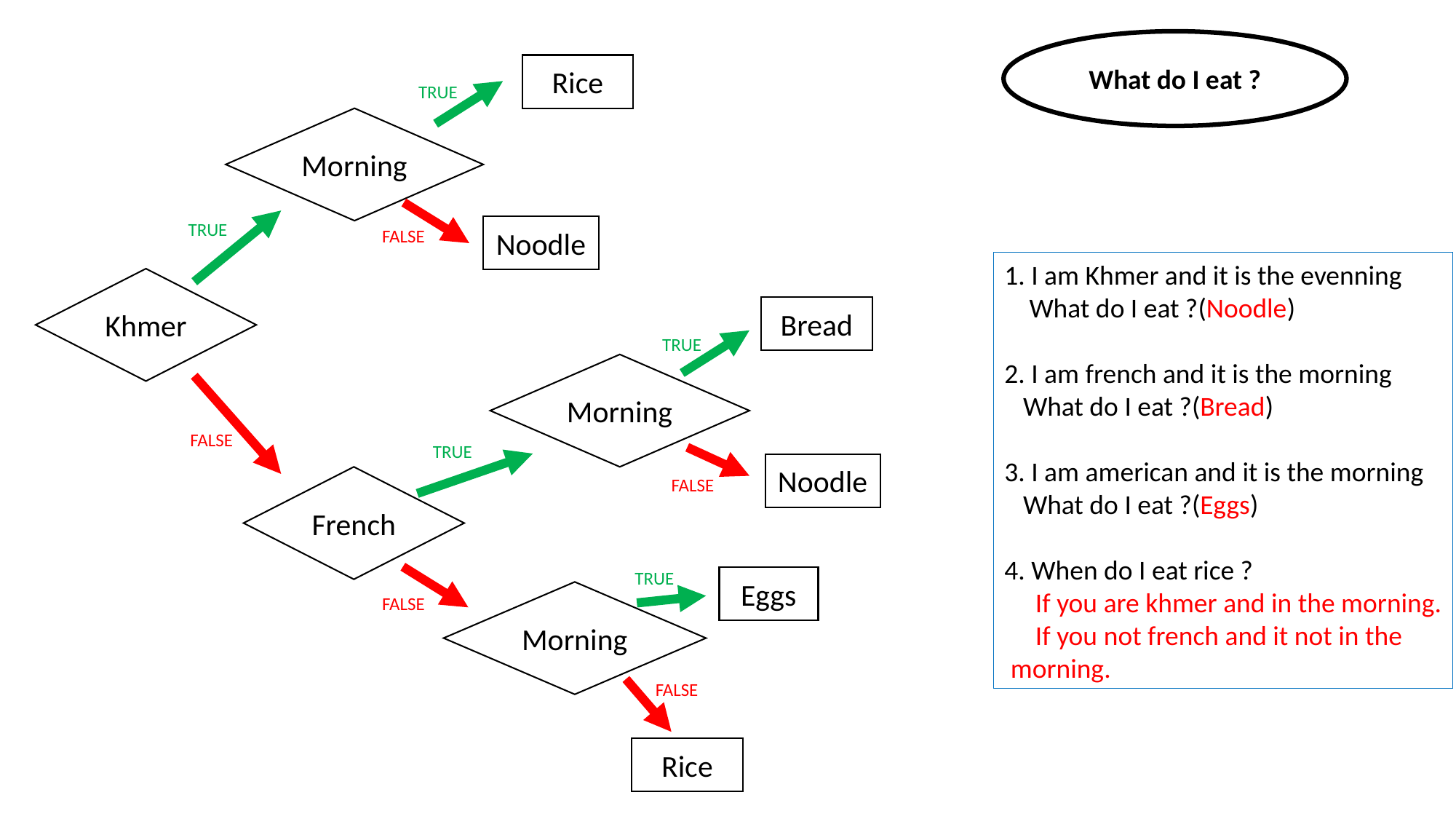

What do I eat ?
Rice
TRUE
Morning
TRUE
Noodle
FALSE
1. I am Khmer and it is the evenning
    What do I eat ?(Noodle)

2. I am french and it is the morning
   What do I eat ?(Bread)

3. I am american and it is the morning
   What do I eat ?(Eggs)

4. When do I eat rice ?
     If you are khmer and in the morning.
     If you not french and it not in the
 morning.
Khmer
Bread
TRUE
Morning
FALSE
TRUE
Noodle
French
FALSE
TRUE
Eggs
Morning
FALSE
FALSE
Rice